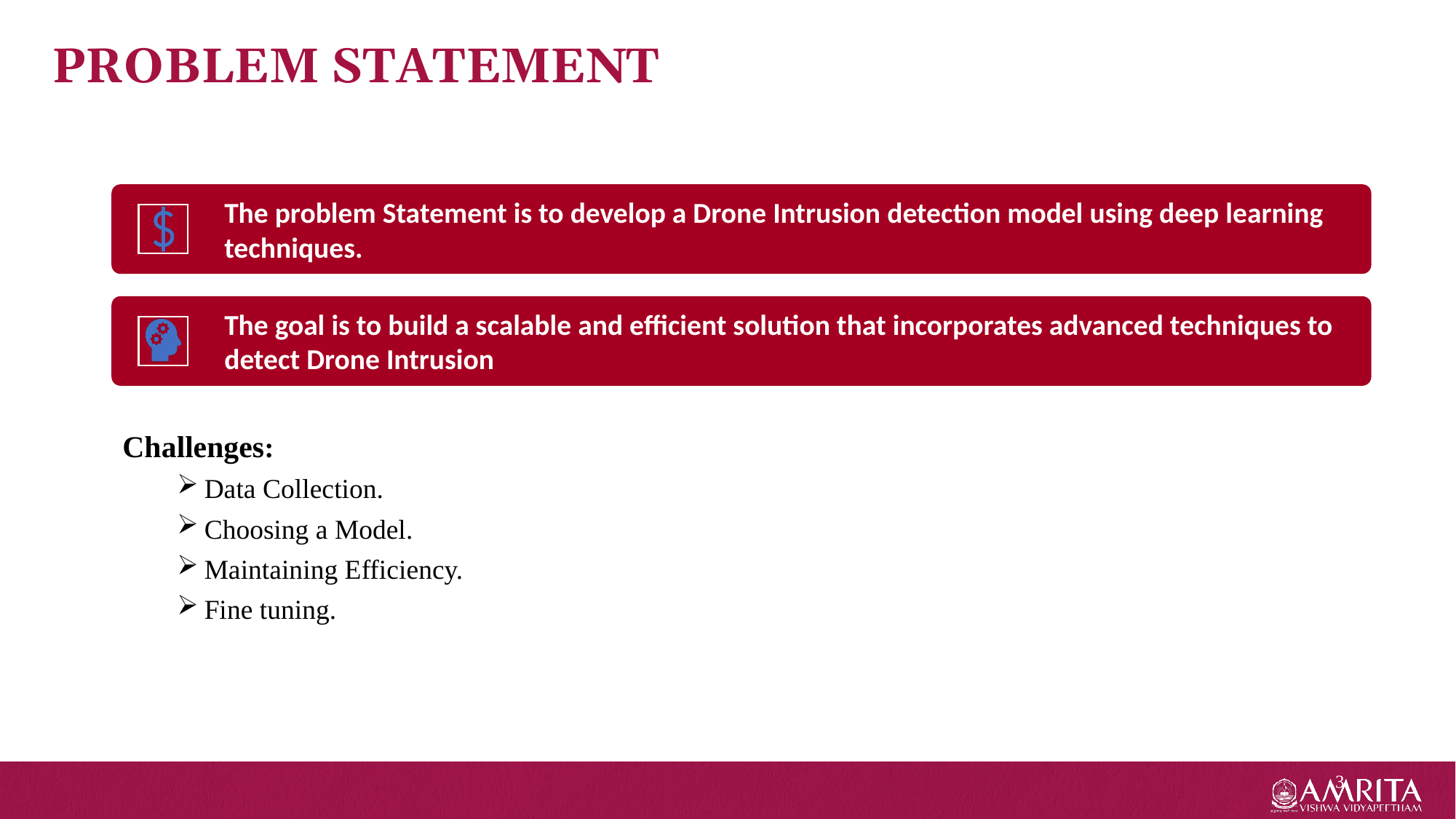

# PROBLEM STATEMENT
The problem Statement is to develop a Drone Intrusion detection model using deep learning techniques.
The goal is to build a scalable and efficient solution that incorporates advanced techniques to detect Drone Intrusion
Challenges:
Data Collection.
Choosing a Model.
Maintaining Efficiency.
Fine tuning.
3